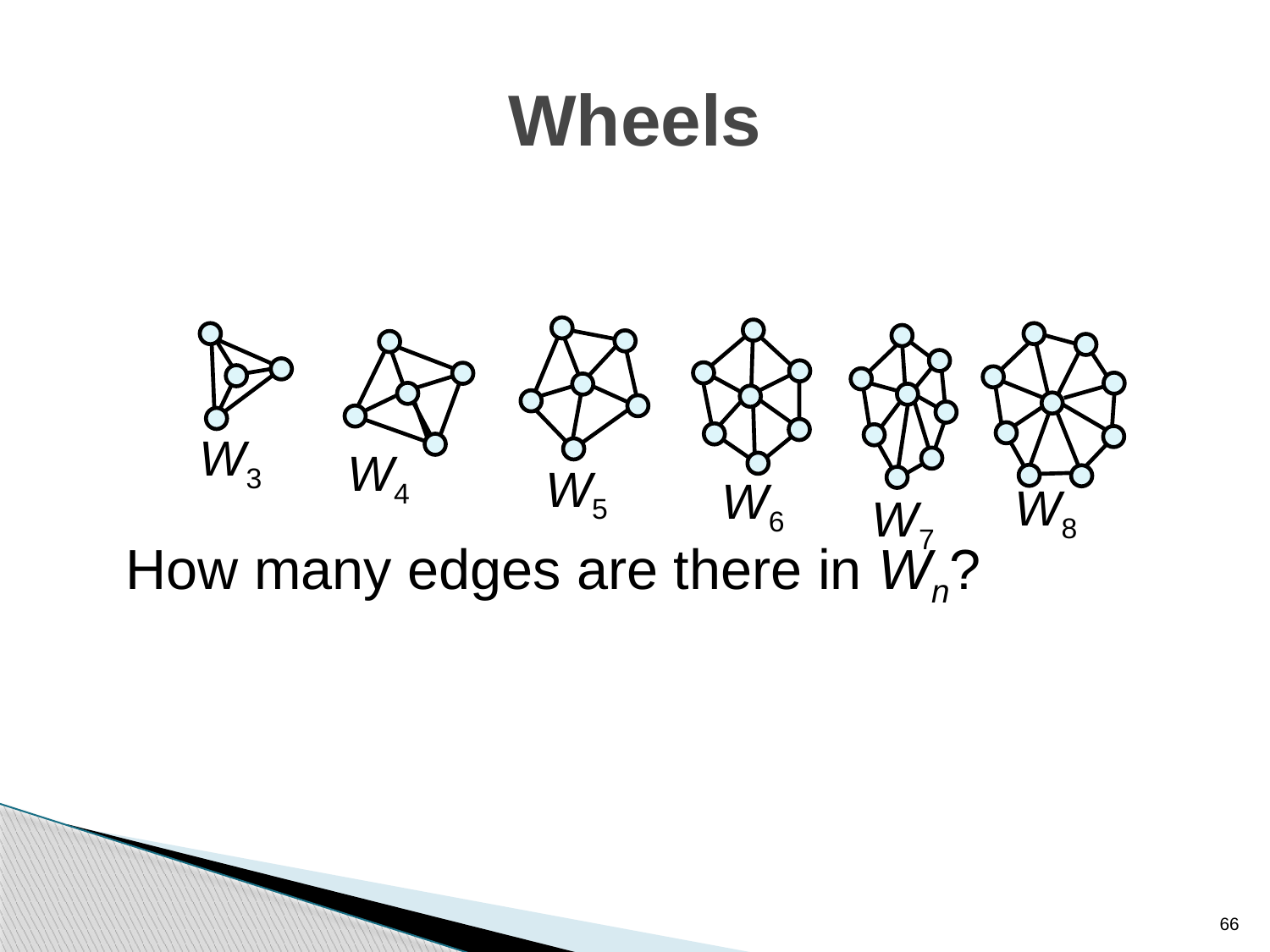

# Wheels

W3

W4

W5

W6

W8
W7
How many edges are there in Wn?
66